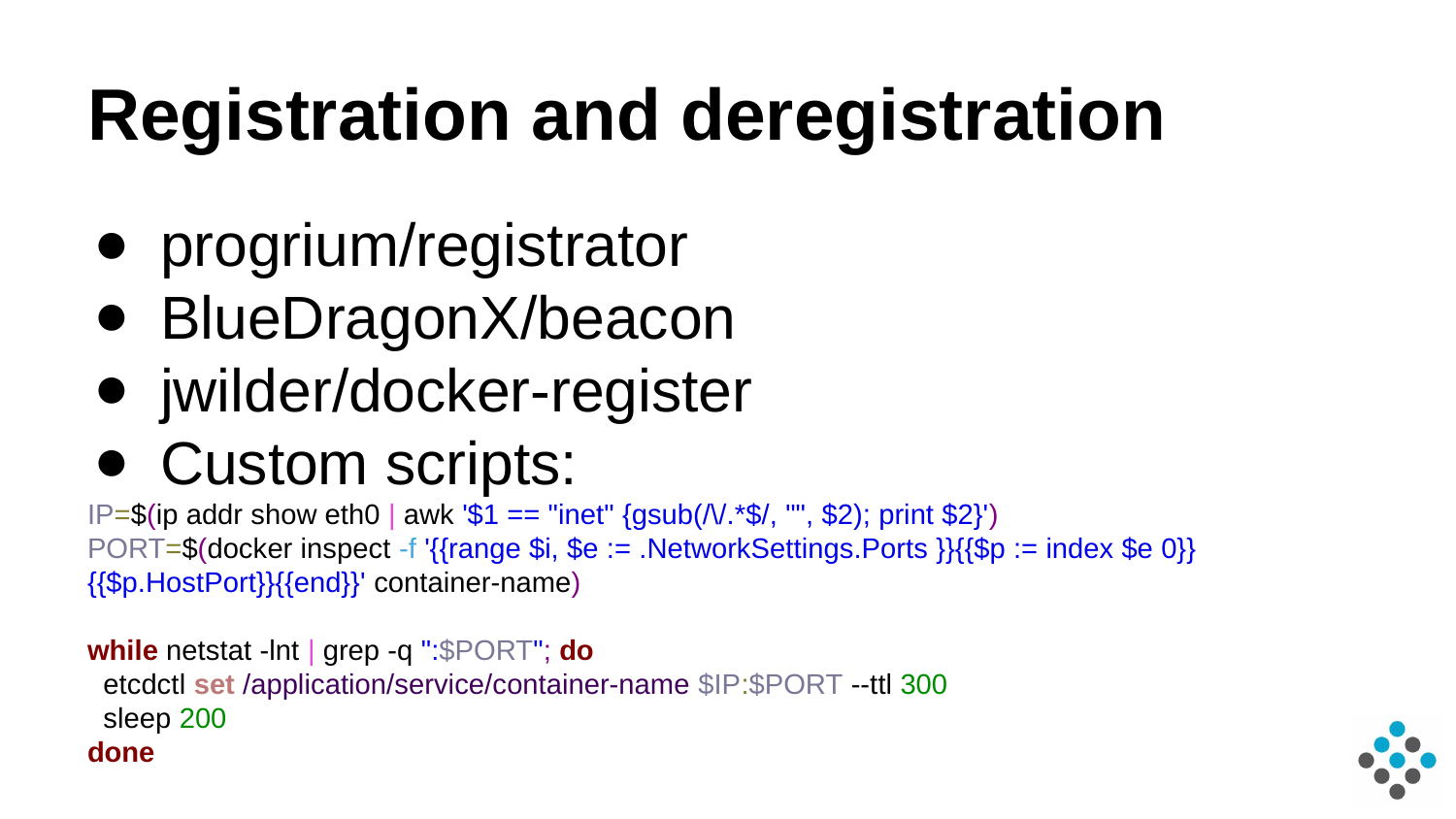

# Registration and deregistration
progrium/registrator
BlueDragonX/beacon
jwilder/docker-register
Custom scripts:
IP=$(ip addr show eth0 | awk '$1 == "inet" {gsub(/\/.*$/, "", $2); print $2}')
PORT=$(docker inspect -f '{{range $i, $e := .NetworkSettings.Ports }}{{$p := index $e 0}}{{$p.HostPort}}{{end}}' container-name)
while netstat -lnt | grep -q ":$PORT"; do
  etcdctl set /application/service/container-name $IP:$PORT --ttl 300
  sleep 200
done